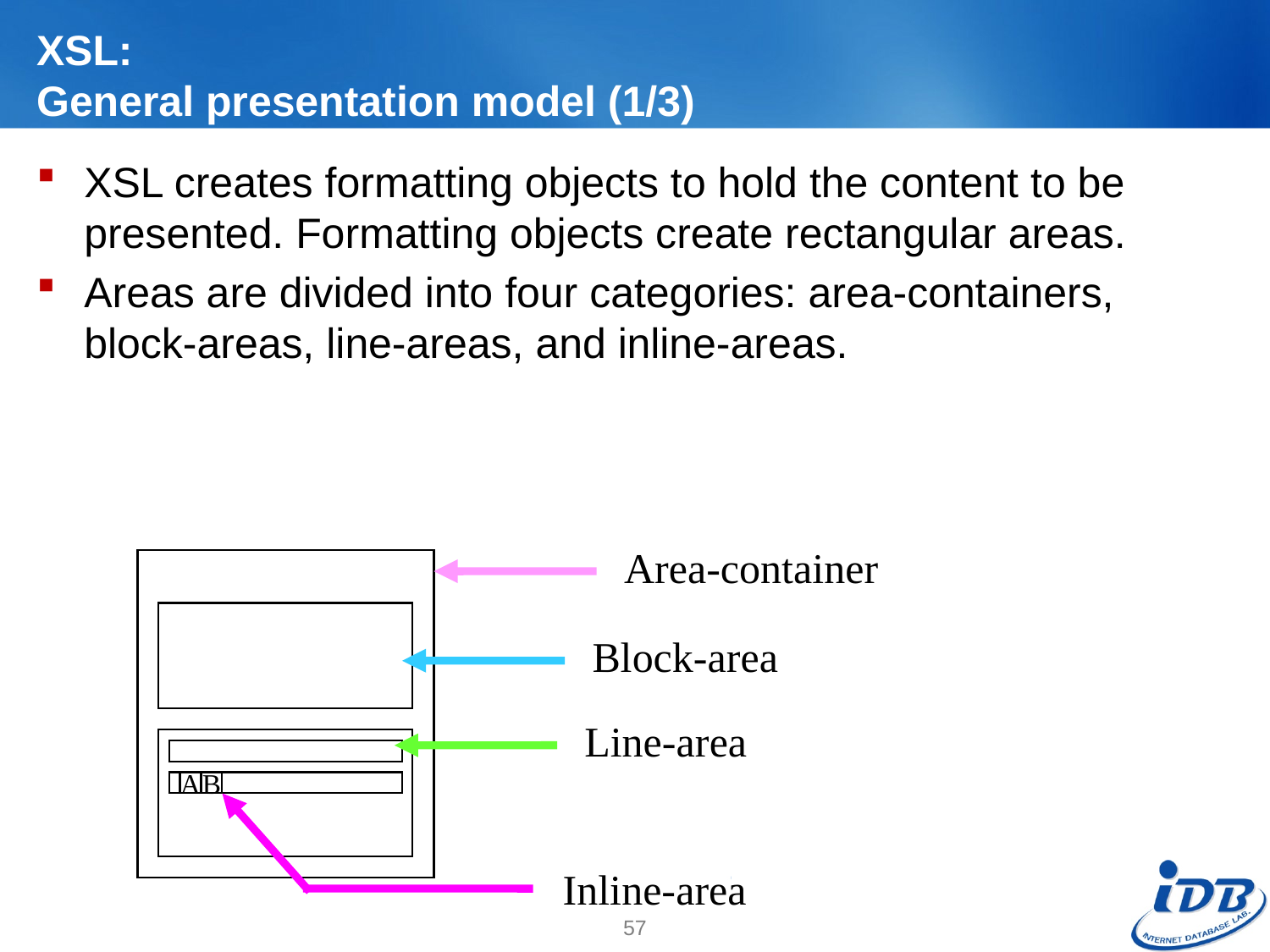

# XSL: General presentation model (1/3)
XSL creates formatting objects to hold the content to be presented. Formatting objects create rectangular areas.
Areas are divided into four categories: area-containers, block-areas, line-areas, and inline-areas.
Area-container

Block-area

Line-area

A
B

Inline-area

57